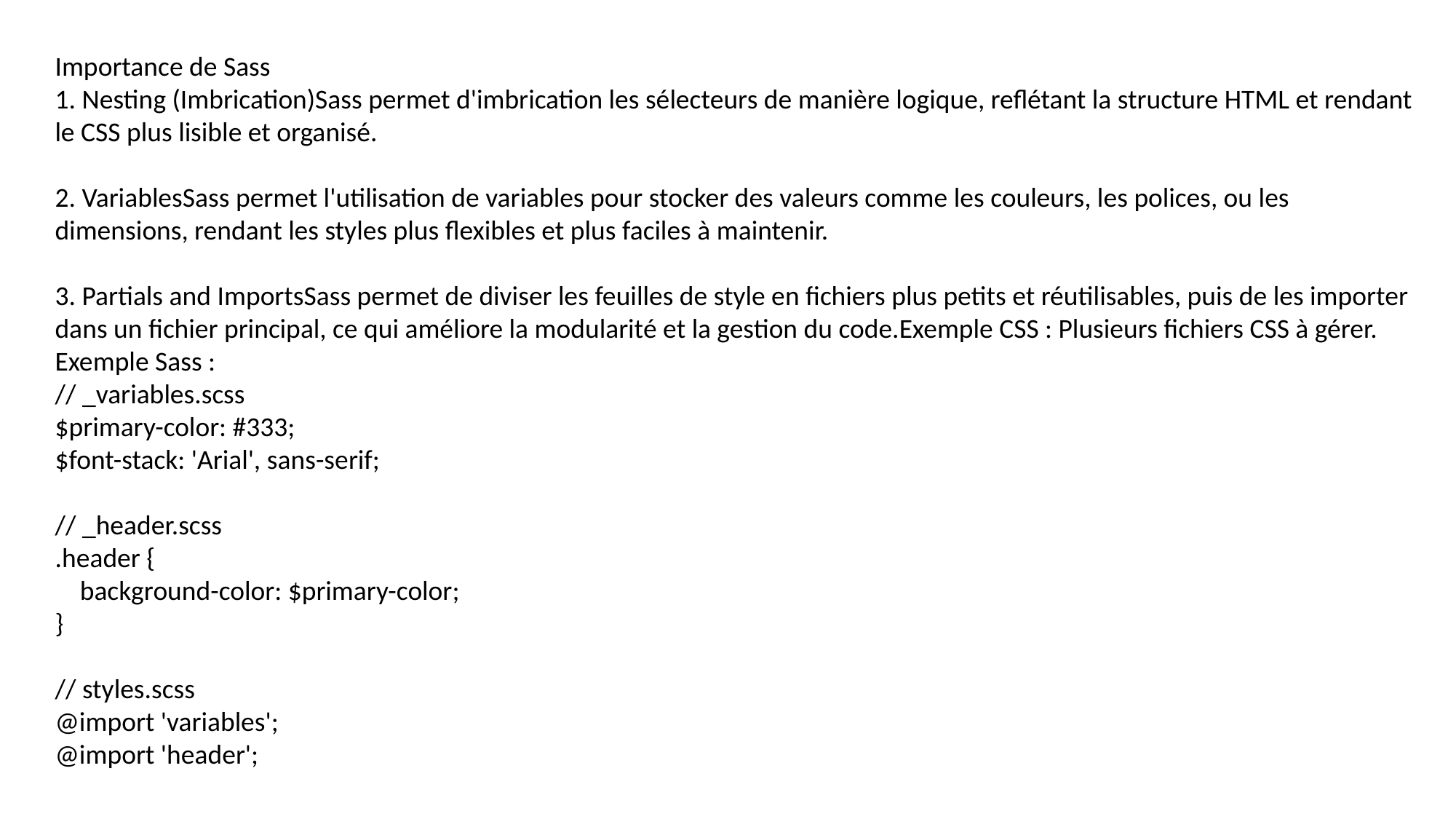

Importance de Sass
1. Nesting (Imbrication)Sass permet d'imbrication les sélecteurs de manière logique, reflétant la structure HTML et rendant le CSS plus lisible et organisé.

2. VariablesSass permet l'utilisation de variables pour stocker des valeurs comme les couleurs, les polices, ou les dimensions, rendant les styles plus flexibles et plus faciles à maintenir.

3. Partials and ImportsSass permet de diviser les feuilles de style en fichiers plus petits et réutilisables, puis de les importer dans un fichier principal, ce qui améliore la modularité et la gestion du code.Exemple CSS : Plusieurs fichiers CSS à gérer.
Exemple Sass :
// _variables.scss
$primary-color: #333;
$font-stack: 'Arial', sans-serif;

// _header.scss
.header {
    background-color: $primary-color;
}

// styles.scss
@import 'variables';
@import 'header';